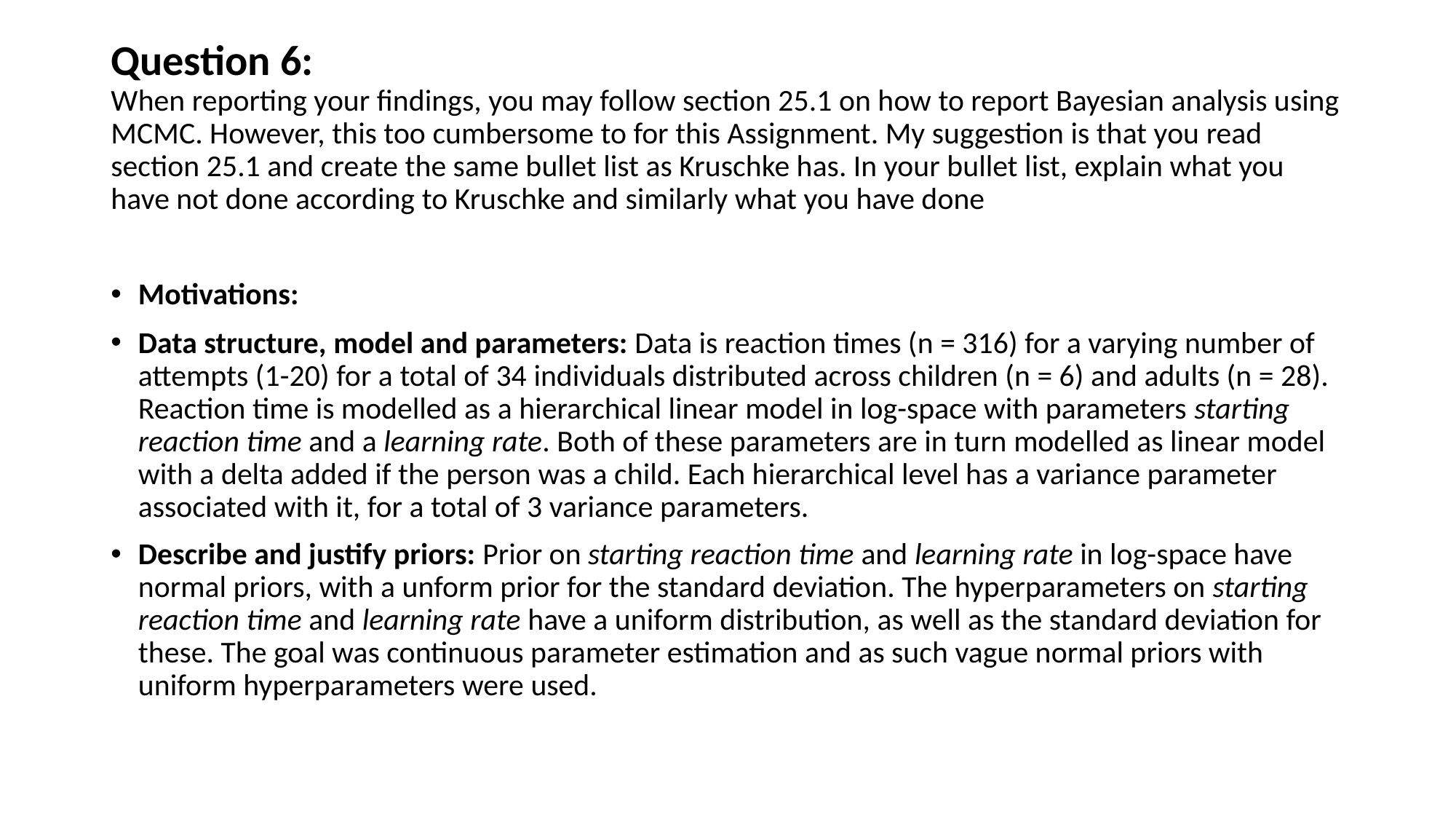

Question 6:
When reporting your findings, you may follow section 25.1 on how to report Bayesian analysis using MCMC. However, this too cumbersome to for this Assignment. My suggestion is that you read section 25.1 and create the same bullet list as Kruschke has. In your bullet list, explain what you have not done according to Kruschke and similarly what you have done

Motivations:
Data structure, model and parameters: Data is reaction times (n = 316) for a varying number of attempts (1-20) for a total of 34 individuals distributed across children (n = 6) and adults (n = 28). Reaction time is modelled as a hierarchical linear model in log-space with parameters starting reaction time and a learning rate. Both of these parameters are in turn modelled as linear model with a delta added if the person was a child. Each hierarchical level has a variance parameter associated with it, for a total of 3 variance parameters.
Describe and justify priors: Prior on starting reaction time and learning rate in log-space have normal priors, with a unform prior for the standard deviation. The hyperparameters on starting reaction time and learning rate have a uniform distribution, as well as the standard deviation for these. The goal was continuous parameter estimation and as such vague normal priors with uniform hyperparameters were used.